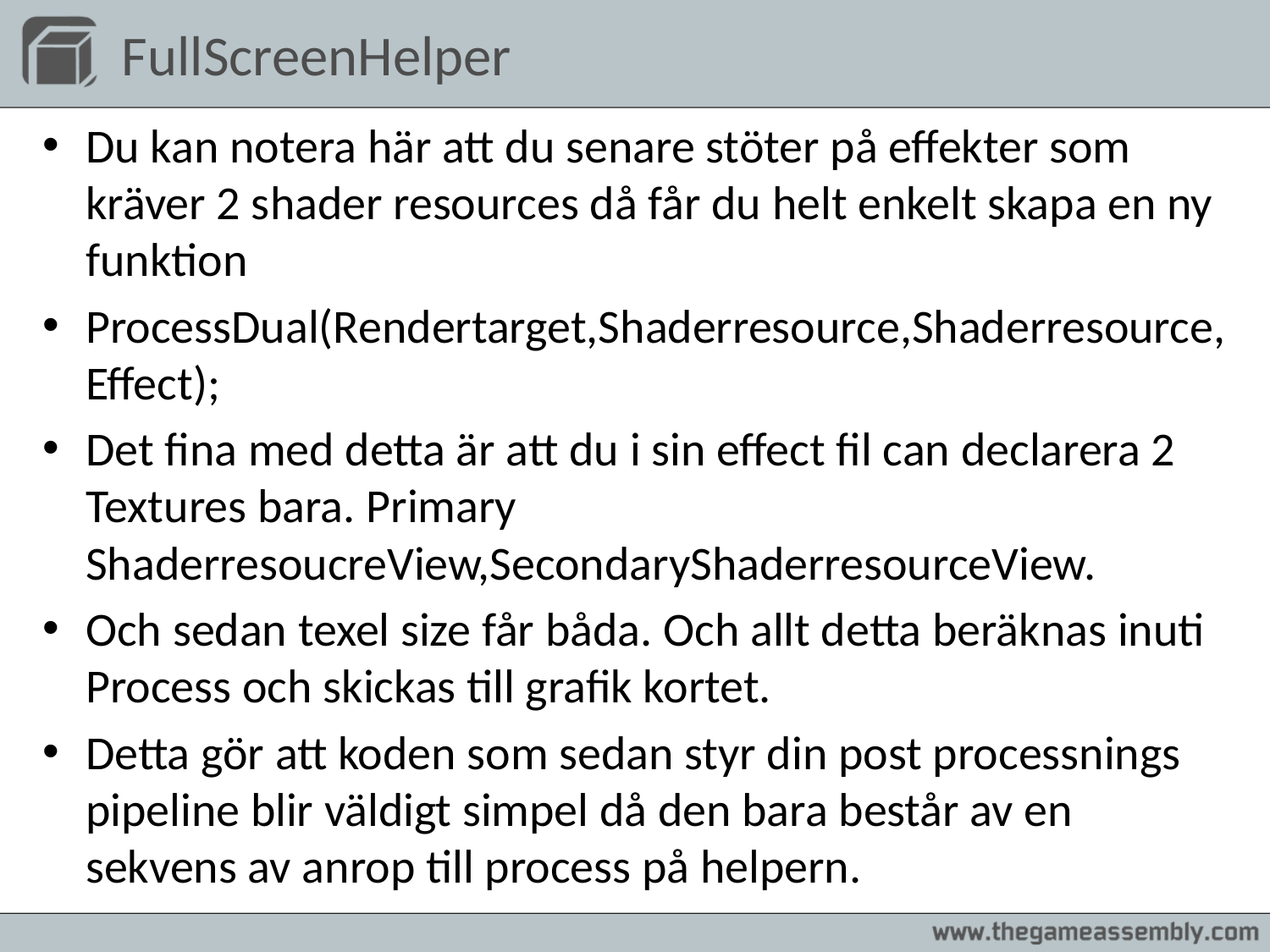

# FullScreenHelper
Du kan notera här att du senare stöter på effekter som kräver 2 shader resources då får du helt enkelt skapa en ny funktion
ProcessDual(Rendertarget,Shaderresource,Shaderresource,Effect);
Det fina med detta är att du i sin effect fil can declarera 2 Textures bara. Primary ShaderresoucreView,SecondaryShaderresourceView.
Och sedan texel size får båda. Och allt detta beräknas inuti Process och skickas till grafik kortet.
Detta gör att koden som sedan styr din post processnings pipeline blir väldigt simpel då den bara består av en sekvens av anrop till process på helpern.